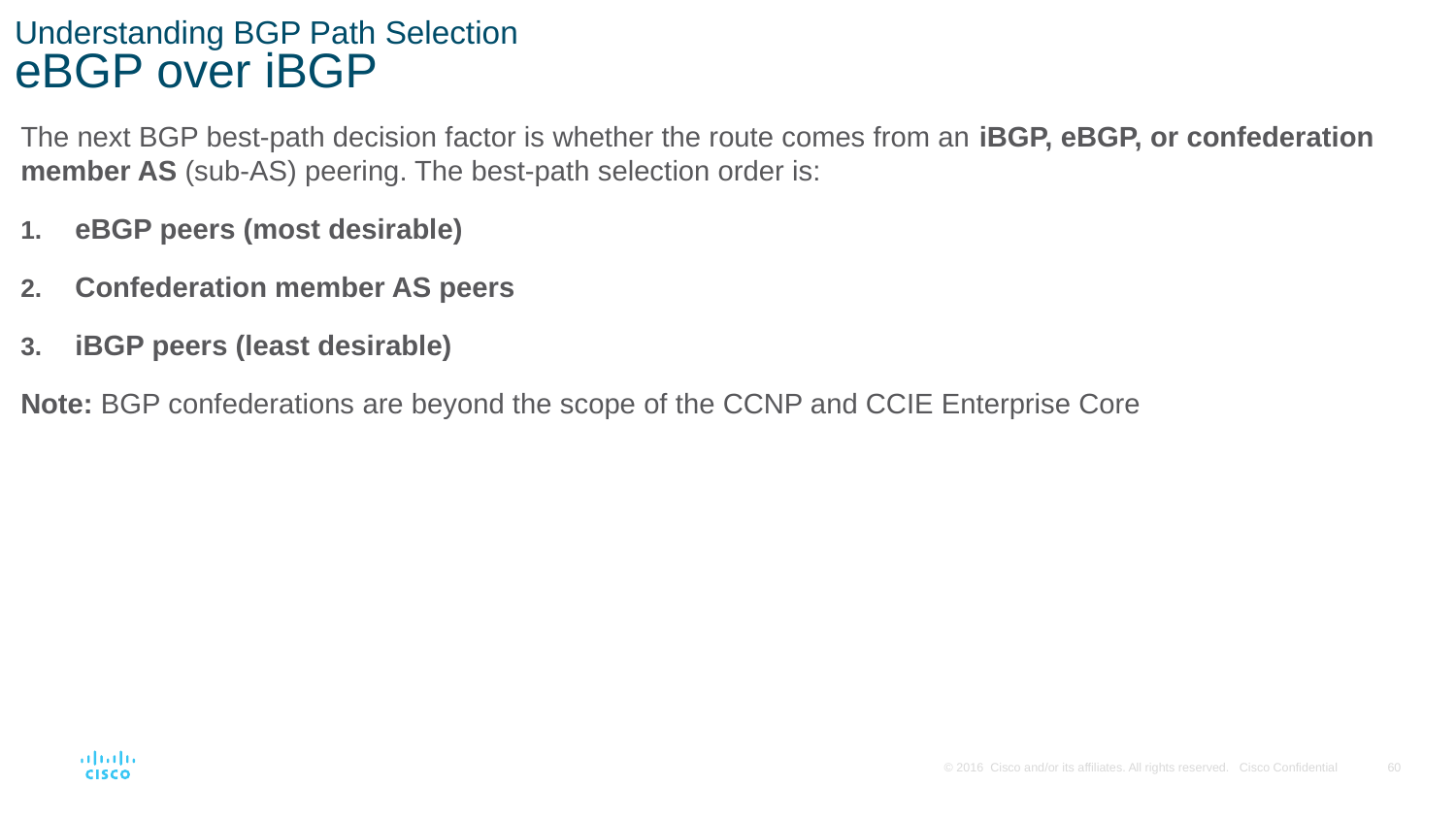

# Understanding BGP Path Selection eBGP over iBGP
The next BGP best-path decision factor is whether the route comes from an iBGP, eBGP, or confederation member AS (sub-AS) peering. The best-path selection order is:
eBGP peers (most desirable)
Confederation member AS peers
iBGP peers (least desirable)
Note: BGP confederations are beyond the scope of the CCNP and CCIE Enterprise Core